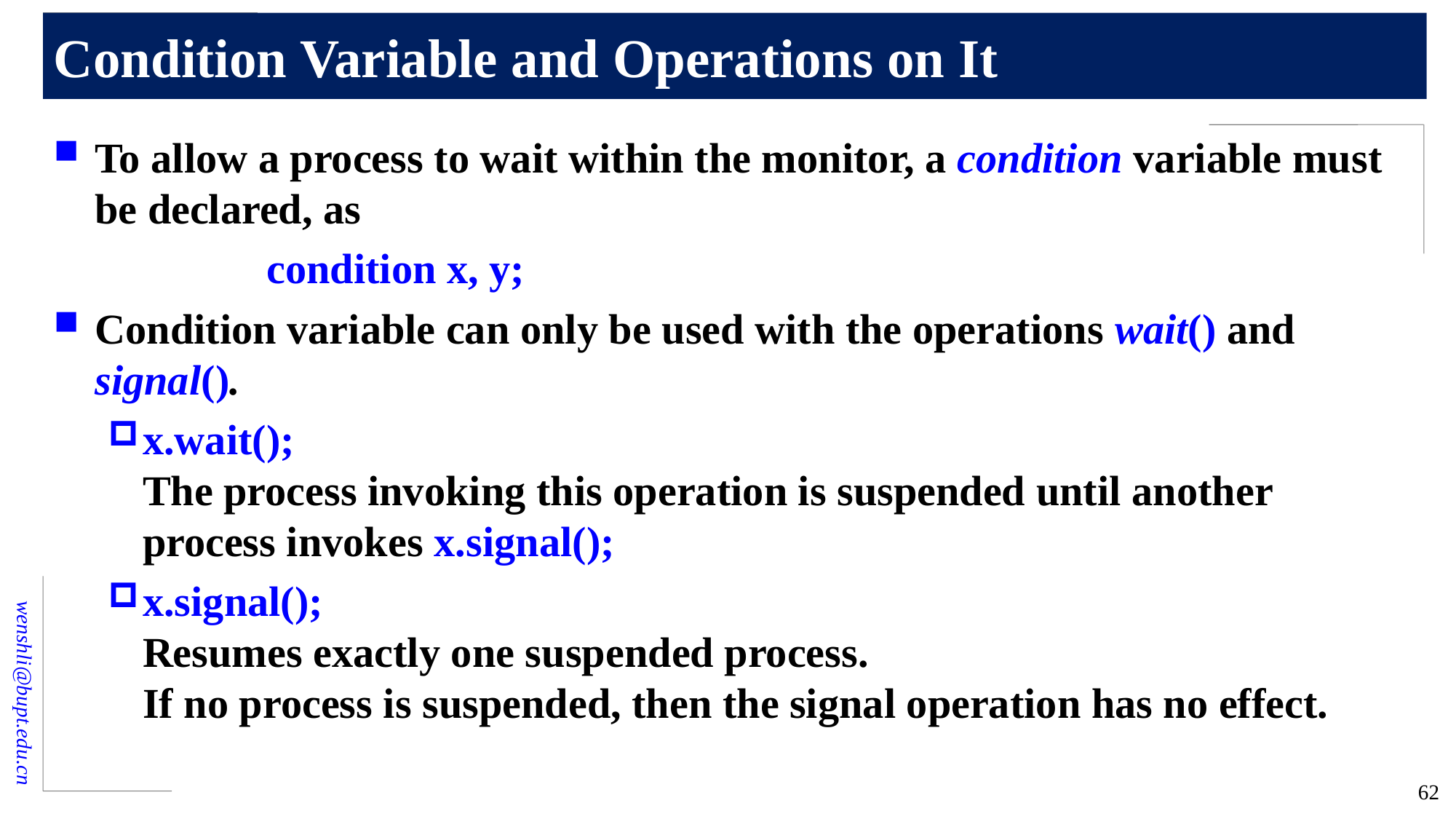

# Condition Variable and Operations on It
To allow a process to wait within the monitor, a condition variable must be declared, as
               condition x, y;
Condition variable can only be used with the operations wait() and signal().
x.wait();
The process invoking this operation is suspended until another process invokes x.signal();
x.signal();
Resumes exactly one suspended process.
If no process is suspended, then the signal operation has no effect.
62